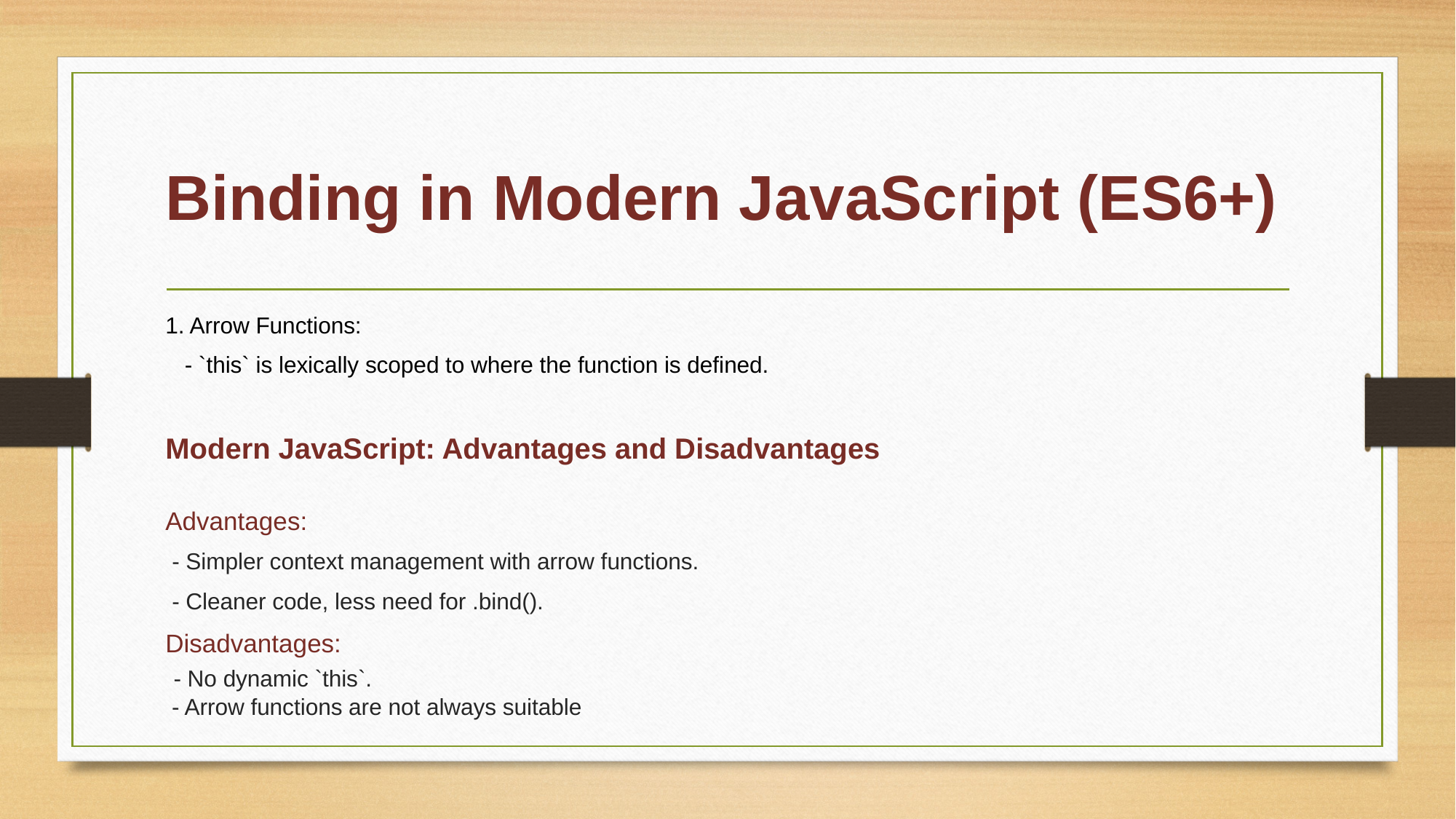

# Binding in Modern JavaScript (ES6+)
1. Arrow Functions:
   - `this` is lexically scoped to where the function is defined.

Modern JavaScript: Advantages and Disadvantages

Advantages:
 - Simpler context management with arrow functions.
 - Cleaner code, less need for .bind().
Disadvantages:
 - No dynamic `this`.
 - Arrow functions are not always suitable